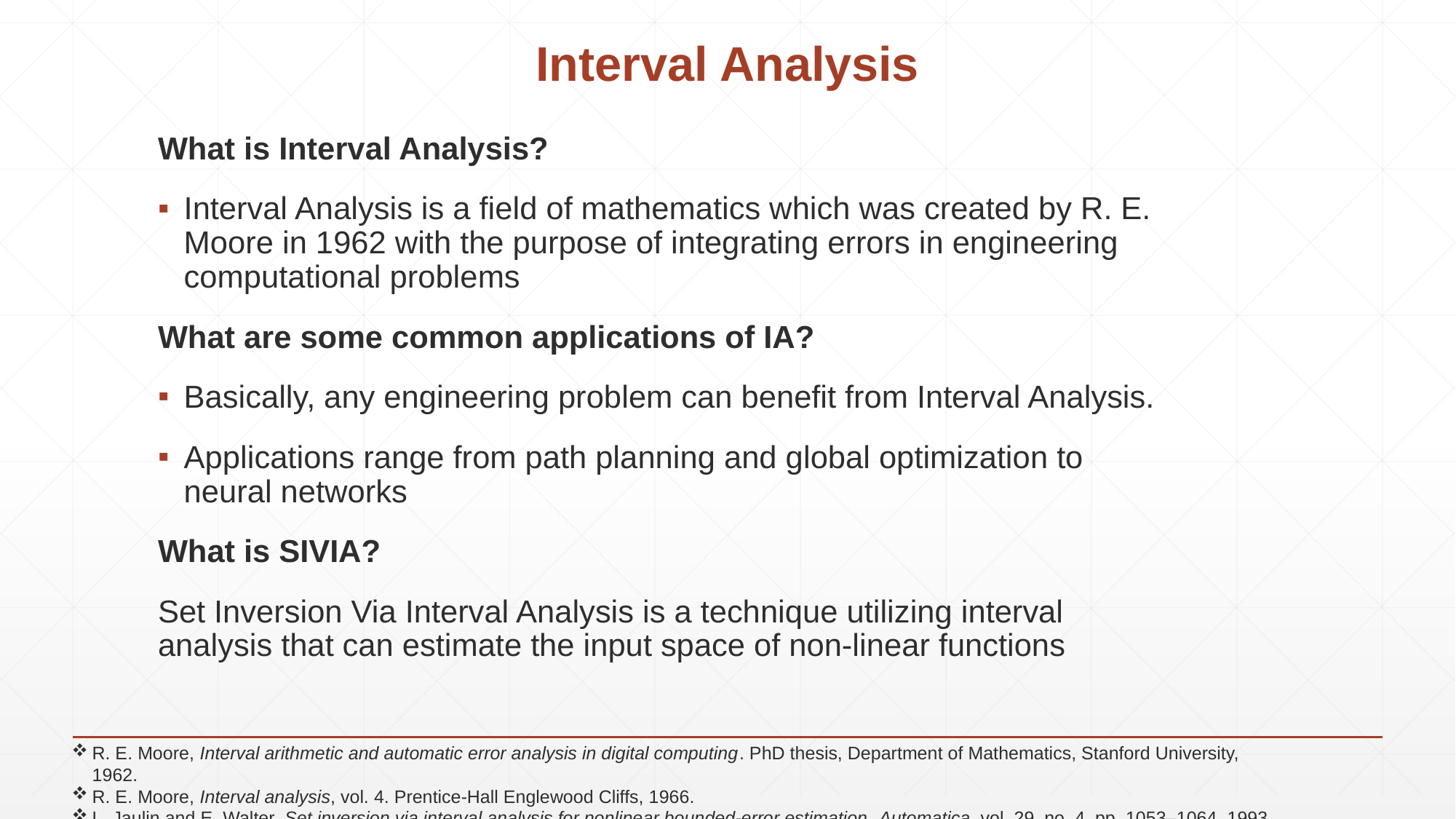

# Interval Analysis
What is Interval Analysis?
Interval Analysis is a field of mathematics which was created by R. E. Moore in 1962 with the purpose of integrating errors in engineering computational problems
What are some common applications of IA?
Basically, any engineering problem can benefit from Interval Analysis.
Applications range from path planning and global optimization to neural networks
What is SIVIA?
Set Inversion Via Interval Analysis is a technique utilizing interval analysis that can estimate the input space of non-linear functions
R. E. Moore, Interval arithmetic and automatic error analysis in digital computing. PhD thesis, Department of Mathematics, Stanford University, 1962.
R. E. Moore, Interval analysis, vol. 4. Prentice-Hall Englewood Cliffs, 1966.
L. Jaulin and E. Walter, Set inversion via interval analysis for nonlinear bounded-error estimation, Automatica, vol. 29, no. 4, pp. 1053–1064, 1993.